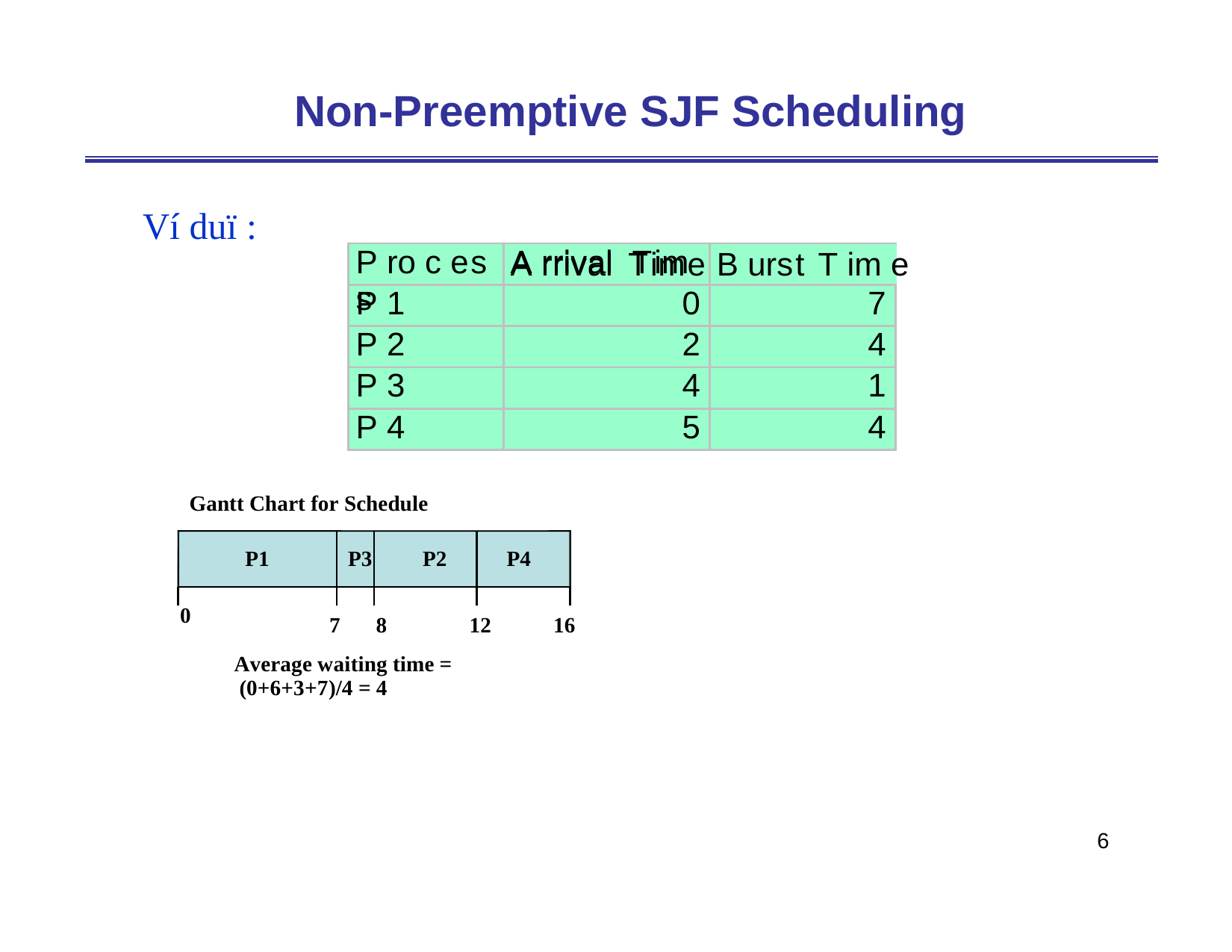

Non-Preemptive SJF Scheduling

  Ví duï :

P ro c es s
A rrival  Tim

A rrival
Time B urst
T im e

P 1
0
7

P 2
2
4

P 3
4
1

P 4
5
4

Gantt Chart for Schedule

P1

P3

P2

P4

0
7
12
8
16
Average waiting time =
(0+6+3+7)/4 = 4
6